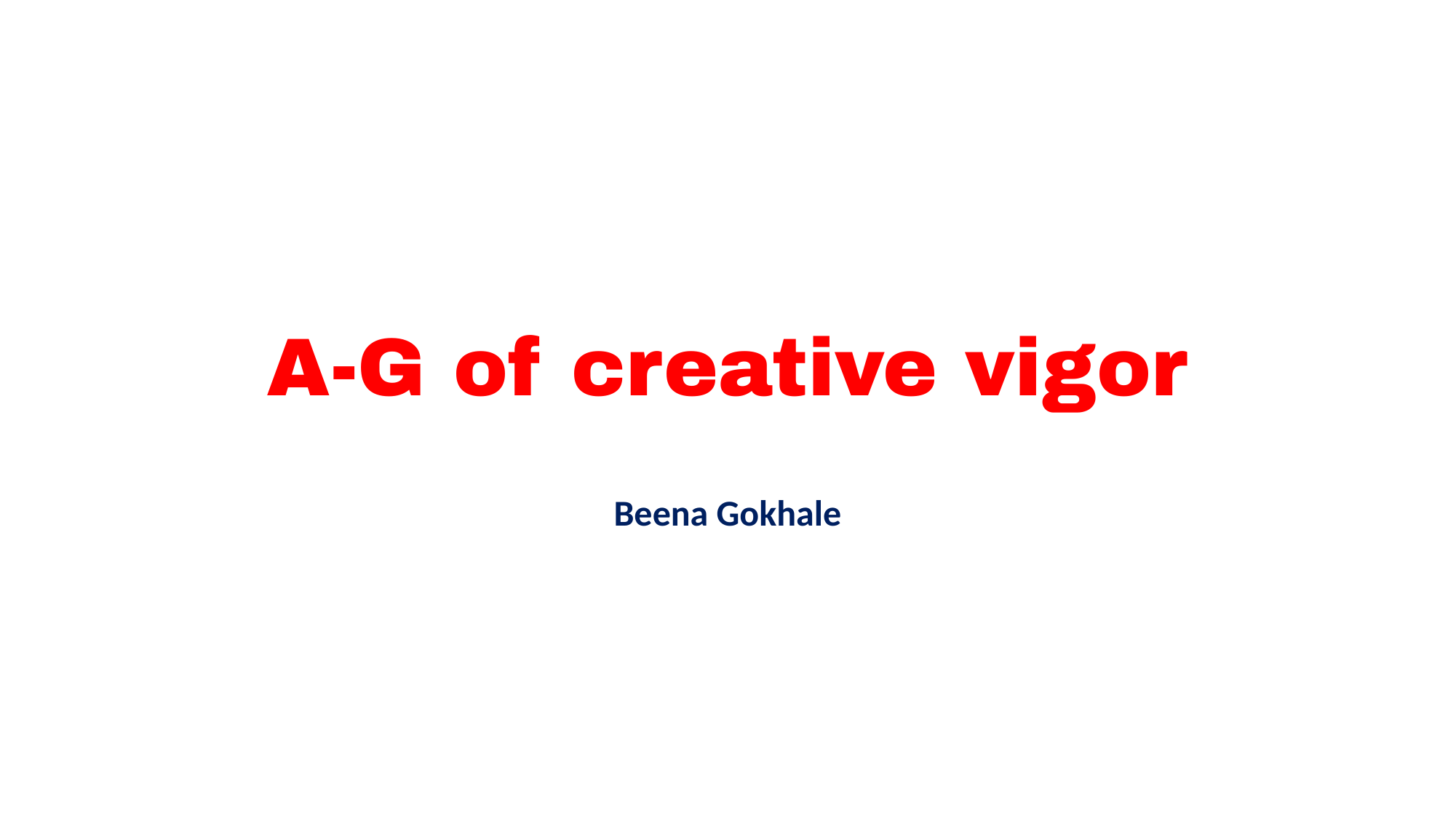

# A-G of creative vigor

Beena Gokhale